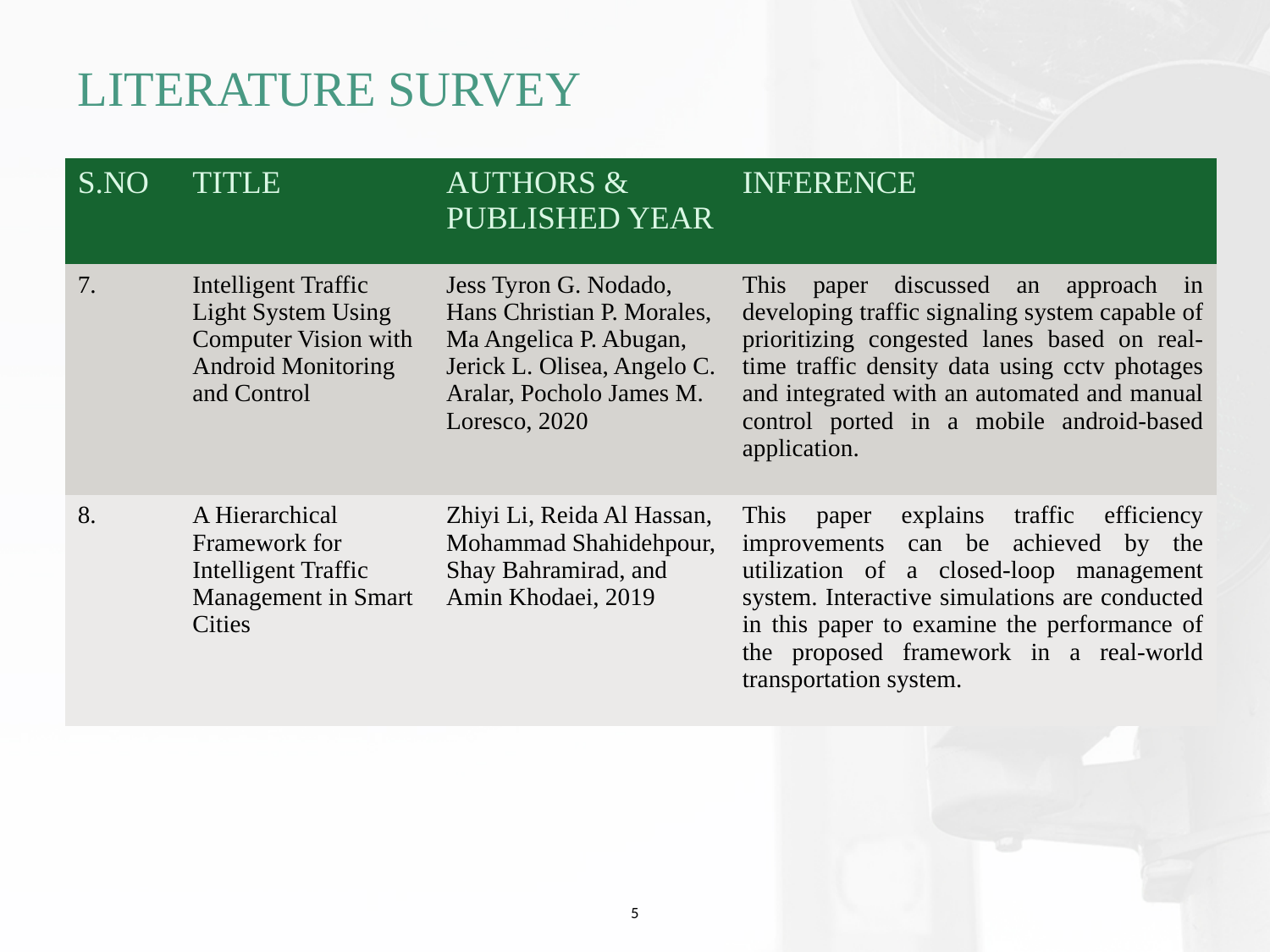

# LITERATURE SURVEY
| S.NO | TITLE | AUTHORS & PUBLISHED YEAR | INFERENCE |
| --- | --- | --- | --- |
| 7. | Intelligent Traffic Light System Using Computer Vision with Android Monitoring and Control | Jess Tyron G. Nodado, Hans Christian P. Morales, Ma Angelica P. Abugan, Jerick L. Olisea, Angelo C. Aralar, Pocholo James M. Loresco, 2020 | This paper discussed an approach in developing traffic signaling system capable of prioritizing congested lanes based on real-time traffic density data using cctv photages and integrated with an automated and manual control ported in a mobile android-based application. |
| 8. | A Hierarchical Framework for Intelligent Traffic Management in Smart Cities | Zhiyi Li, Reida Al Hassan, Mohammad Shahidehpour, Shay Bahramirad, and Amin Khodaei, 2019 | This paper explains traffic efficiency improvements can be achieved by the utilization of a closed-loop management system. Interactive simulations are conducted in this paper to examine the performance of the proposed framework in a real-world transportation system. |

5